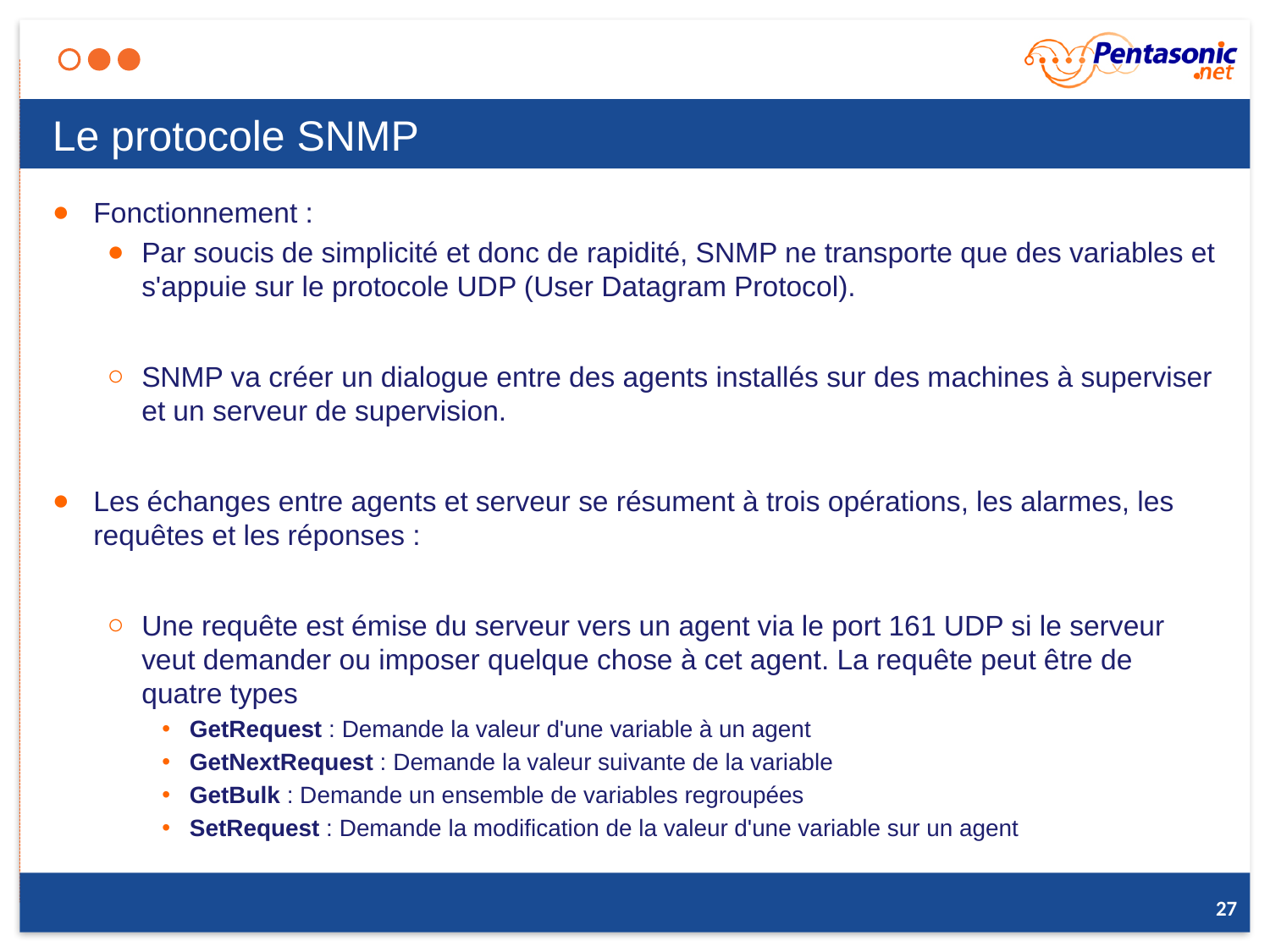

# Le protocole SNMP
Fonctionnement :
Par soucis de simplicité et donc de rapidité, SNMP ne transporte que des variables et s'appuie sur le protocole UDP (User Datagram Protocol).

SNMP va créer un dialogue entre des agents installés sur des machines à superviser et un serveur de supervision.

Les échanges entre agents et serveur se résument à trois opérations, les alarmes, les requêtes et les réponses :

Une requête est émise du serveur vers un agent via le port 161 UDP si le serveur veut demander ou imposer quelque chose à cet agent. La requête peut être de quatre types
GetRequest : Demande la valeur d'une variable à un agent
GetNextRequest : Demande la valeur suivante de la variable
GetBulk : Demande un ensemble de variables regroupées
SetRequest : Demande la modification de la valeur d'une variable sur un agent
27